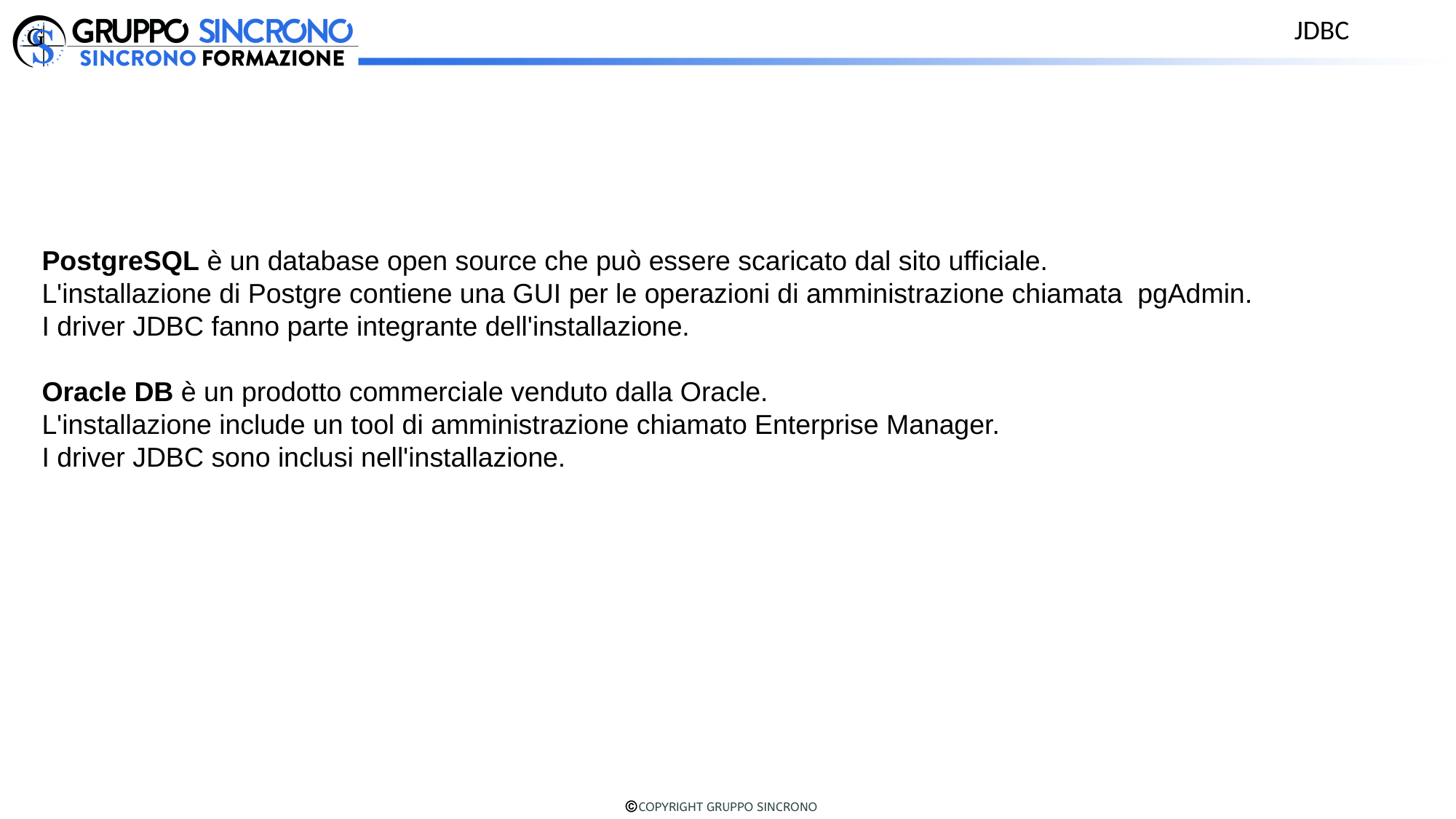

JDBC
PostgreSQL è un database open source che può essere scaricato dal sito ufficiale.
L'installazione di Postgre contiene una GUI per le operazioni di amministrazione chiamata  pgAdmin.
I driver JDBC fanno parte integrante dell'installazione.

Oracle DB è un prodotto commerciale venduto dalla Oracle.
L'installazione include un tool di amministrazione chiamato Enterprise Manager.
I driver JDBC sono inclusi nell'installazione.